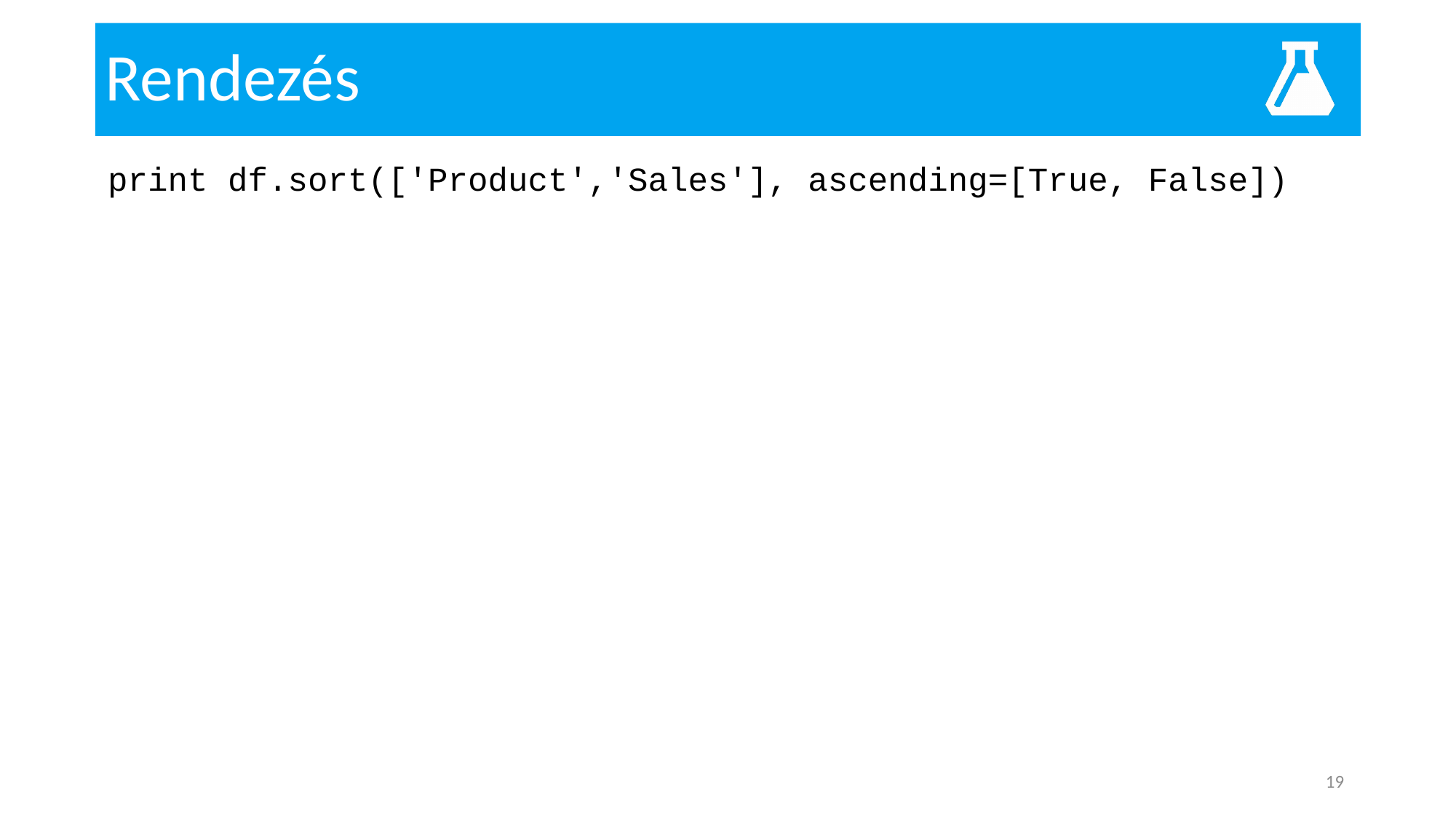

# Rendezés
print df.sort(['Product','Sales'], ascending=[True, False])
19